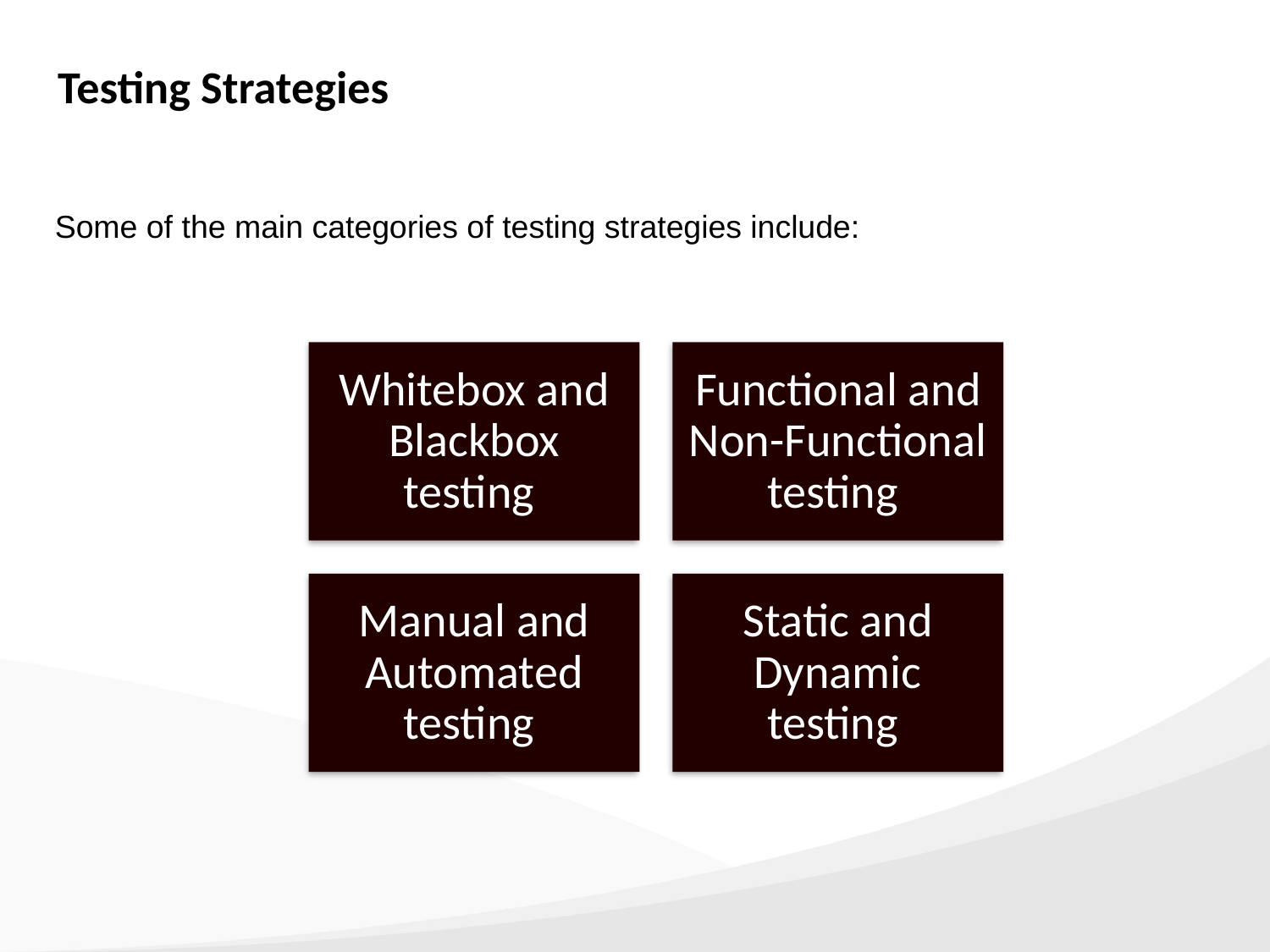

Testing Strategies
Some of the main categories of testing strategies include:
Whitebox and Blackbox testing
Functional and Non-Functional testing
Manual and Automated testing
Static and Dynamic testing